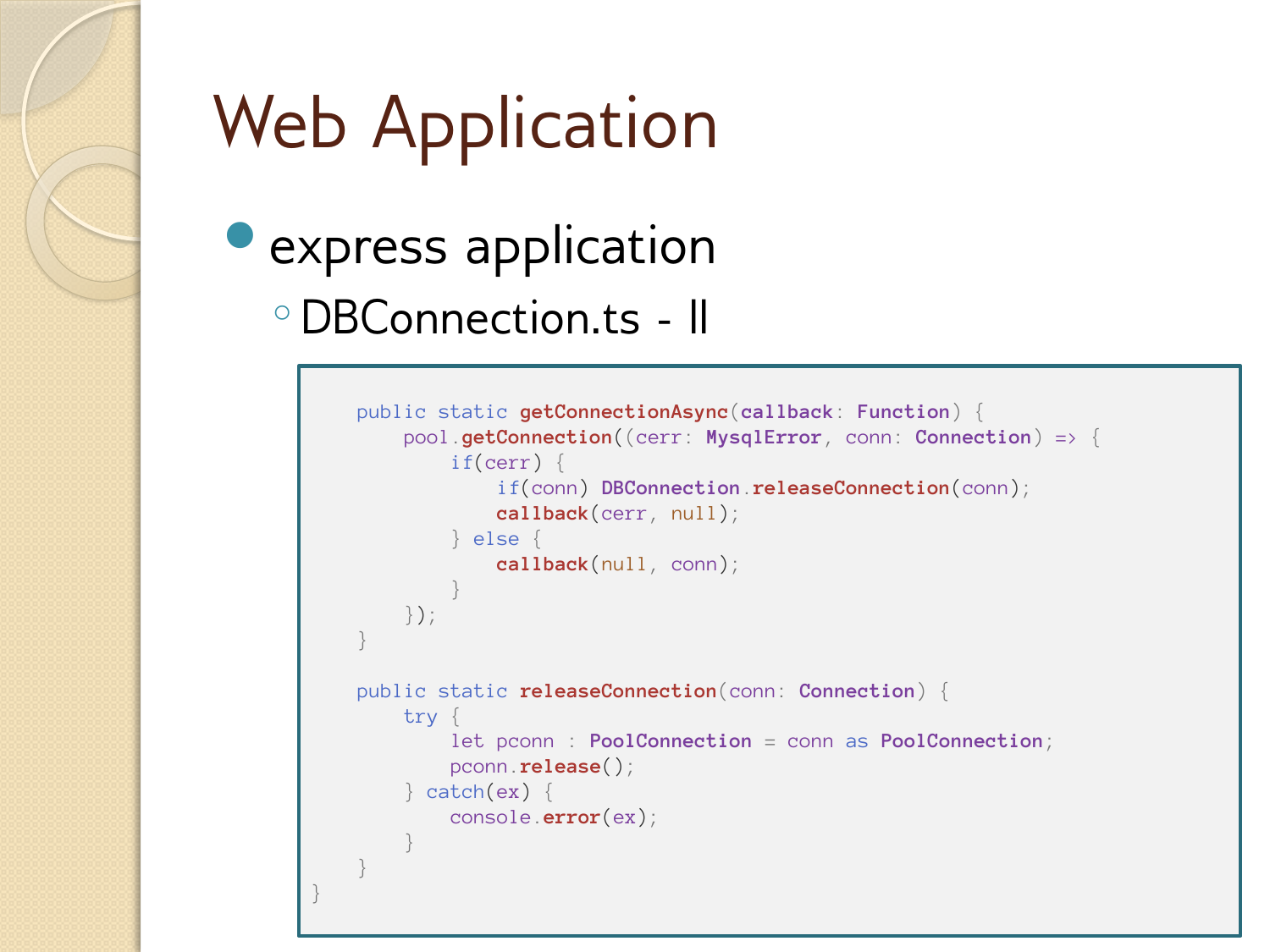

# Web Application
express application
DBConnection.ts - II
    public static getConnectionAsync(callback: Function) {
        pool.getConnection((cerr: MysqlError, conn: Connection) => {
            if(cerr) {
                if(conn) DBConnection.releaseConnection(conn);
                callback(cerr, null);
            } else {
                callback(null, conn);
            }
        });
    }

    public static releaseConnection(conn: Connection) {
        try {
            let pconn : PoolConnection = conn as PoolConnection;
            pconn.release();
        } catch(ex) {
            console.error(ex);
        }
    }
}